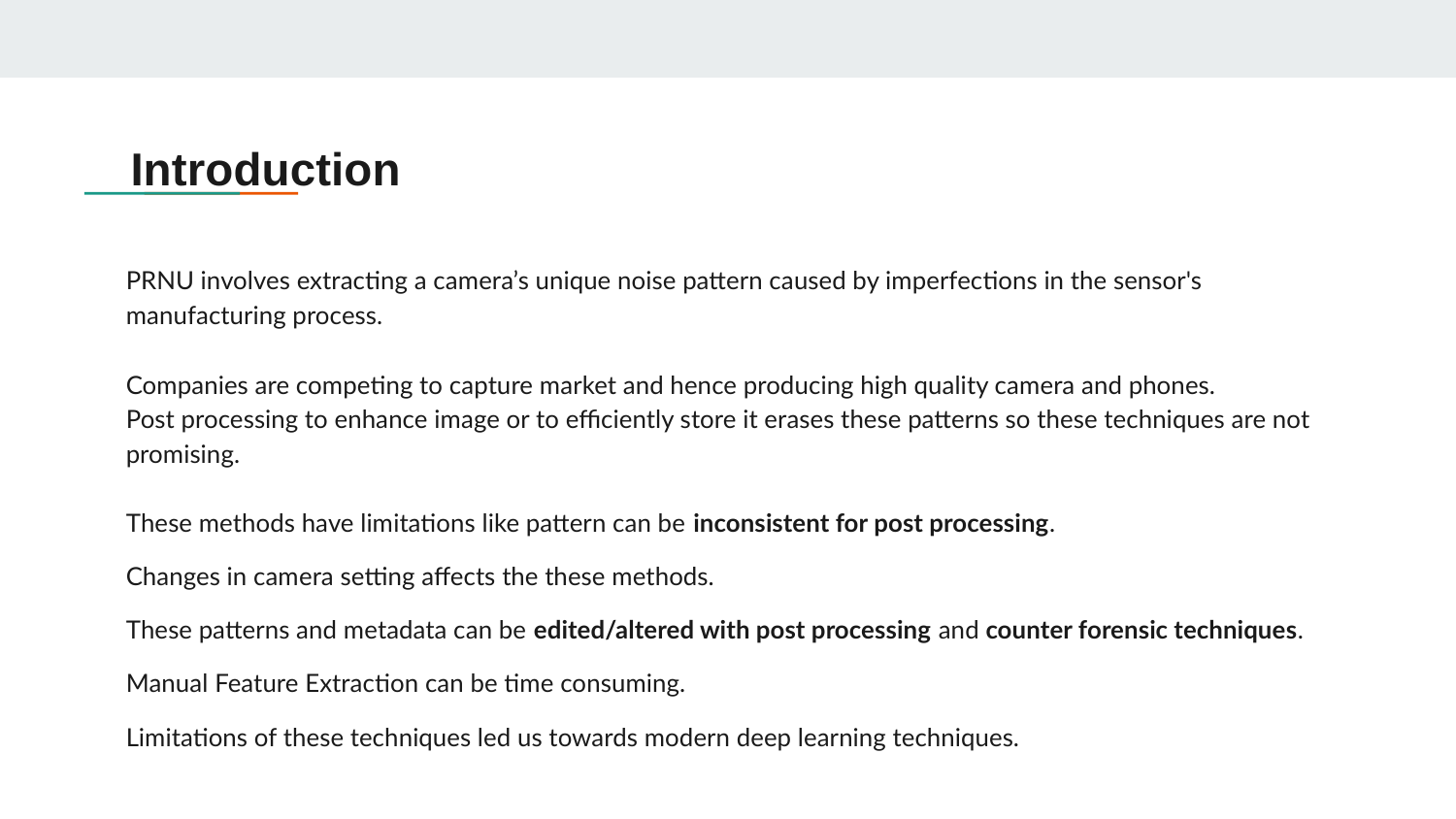

# Introduction
PRNU involves extracting a camera’s unique noise pattern caused by imperfections in the sensor's manufacturing process.

Companies are competing to capture market and hence producing high quality camera and phones.
Post processing to enhance image or to efficiently store it erases these patterns so these techniques are not promising.

These methods have limitations like pattern can be inconsistent for post processing.
Changes in camera setting affects the these methods.
These patterns and metadata can be edited/altered with post processing and counter forensic techniques.
Manual Feature Extraction can be time consuming.
Limitations of these techniques led us towards modern deep learning techniques.